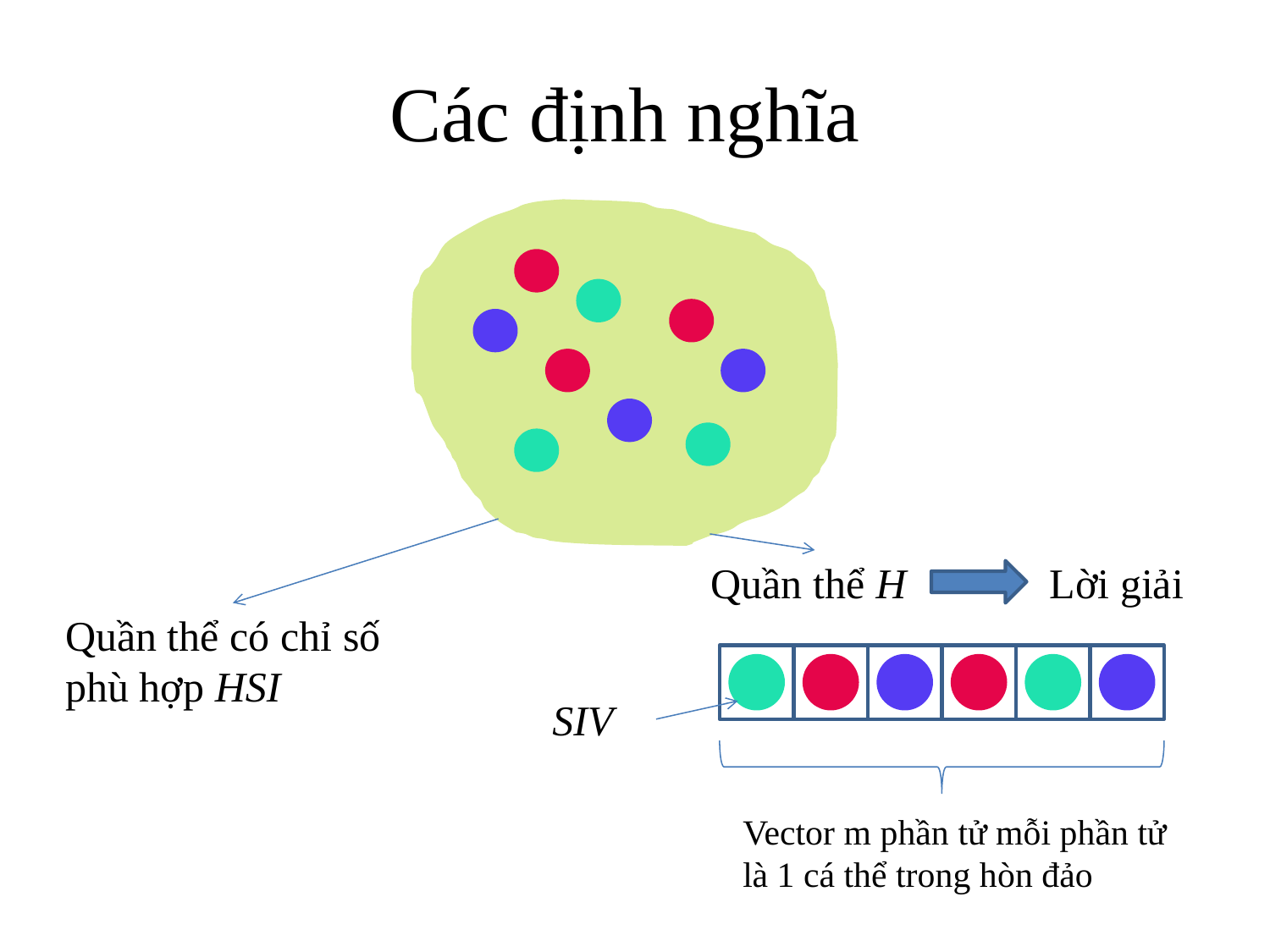

# Các định nghĩa

Quần thể H
Lời giải

Quần thể có chỉ số phù hợp HSI

SIV
Vector m phần tử mỗi phần tử là 1 cá thể trong hòn đảo